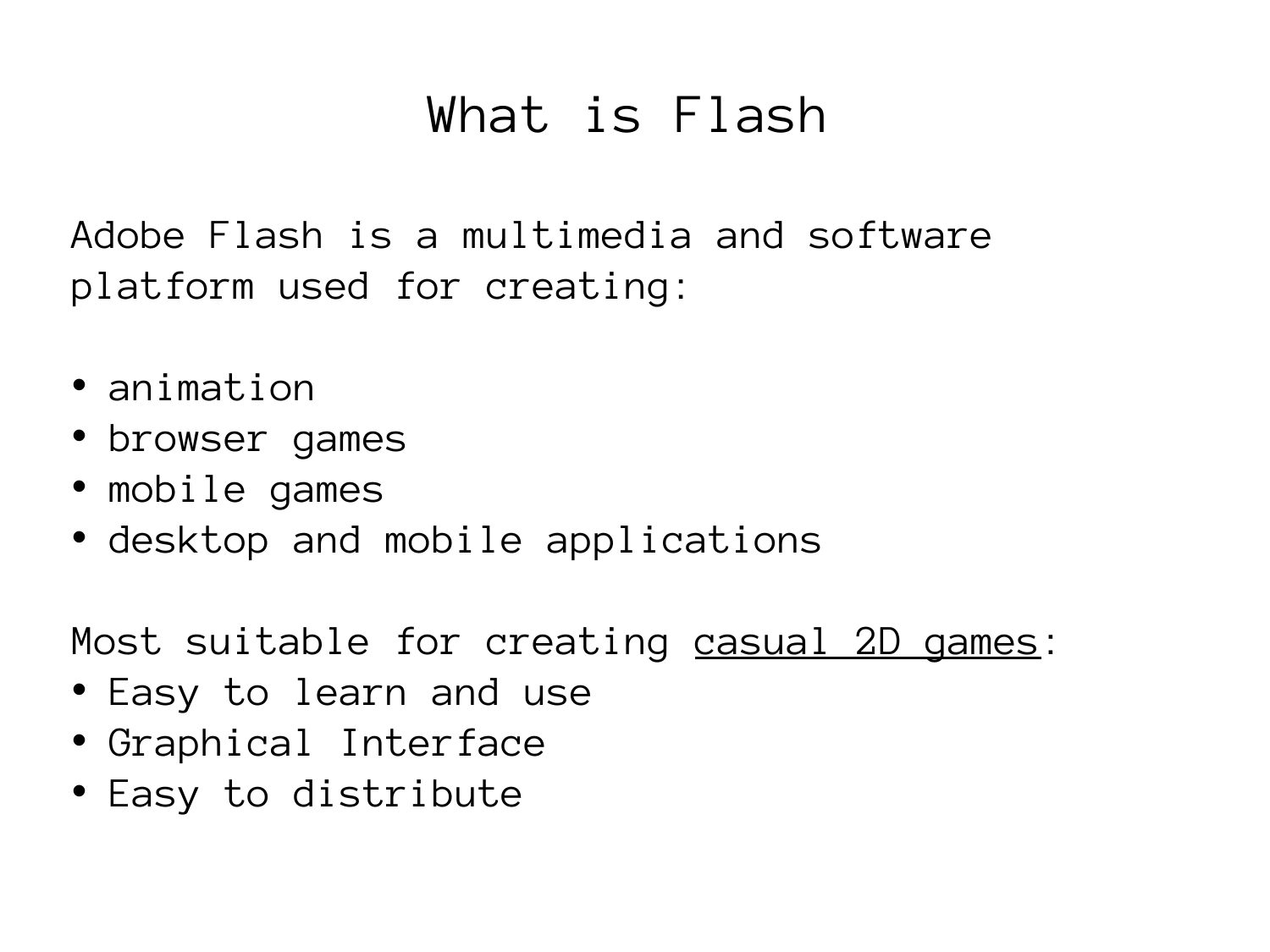

What is Flash
Adobe Flash is a multimedia and software platform used for creating:

 animation
 browser games
 mobile games
 desktop and mobile applications

Most suitable for creating casual 2D games:
 Easy to learn and use
 Graphical Interface
 Easy to distribute